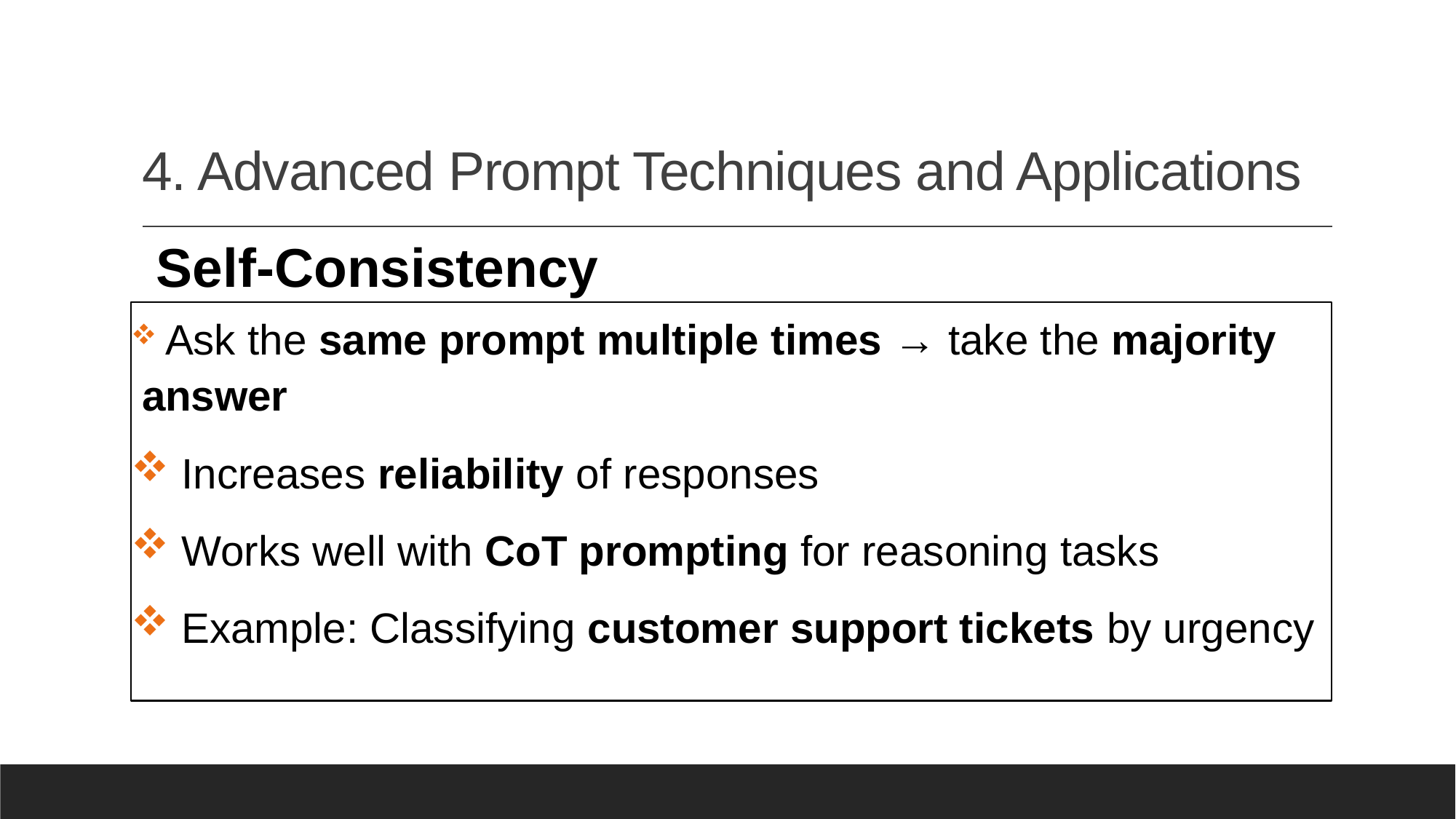

# 4. Advanced Prompt Techniques and Applications
Self-Consistency
 Ask the same prompt multiple times → take the majority answer
 Increases reliability of responses
 Works well with CoT prompting for reasoning tasks
 Example: Classifying customer support tickets by urgency